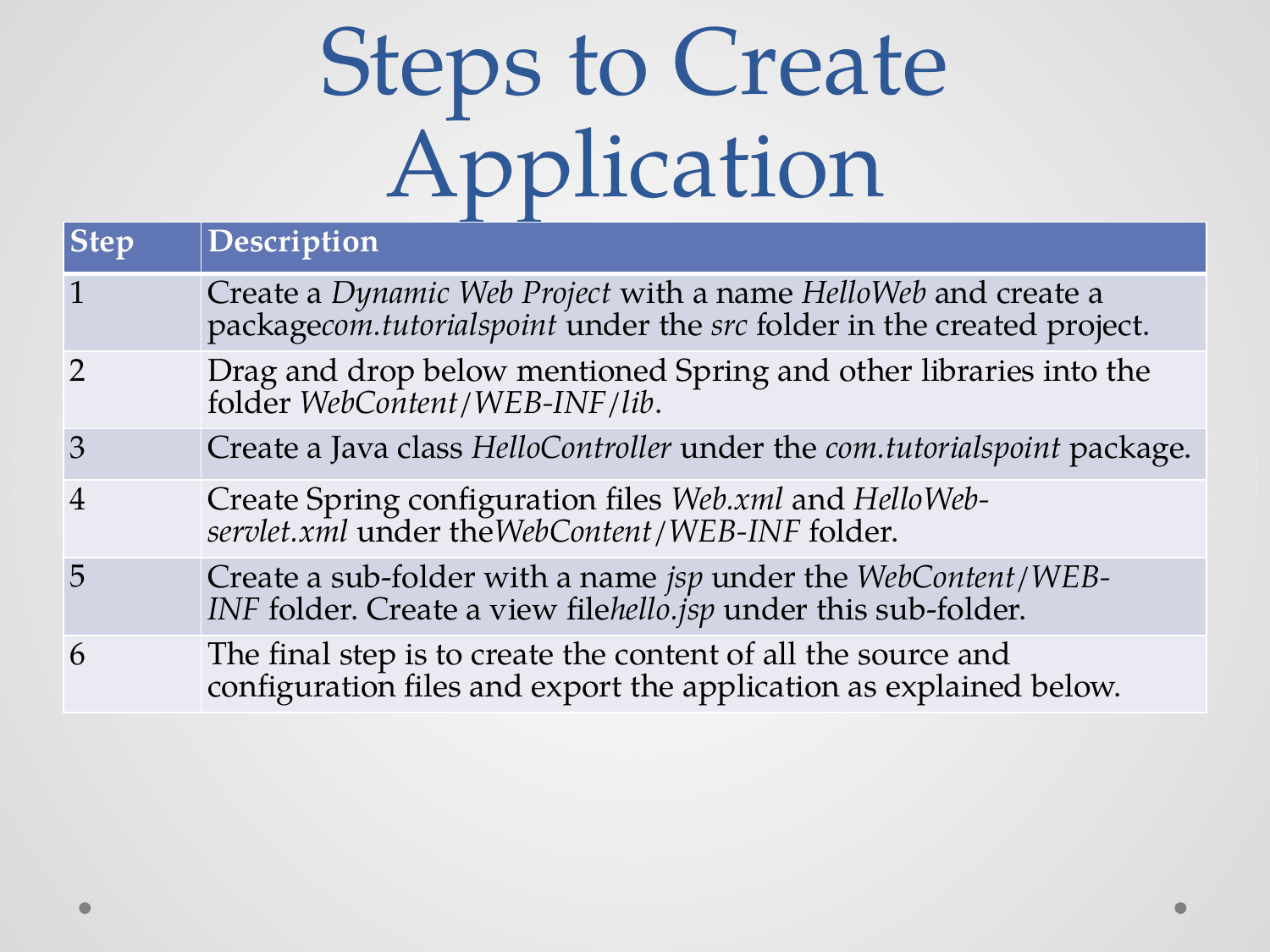

# Steps to Create Application
| Step | Description |
| --- | --- |
| 1 | Create a Dynamic Web Project with a name HelloWeb and create a packagecom.tutorialspoint under the src folder in the created project. |
| 2 | Drag and drop below mentioned Spring and other libraries into the folder WebContent/WEB-INF/lib. |
| 3 | Create a Java class HelloController under the com.tutorialspoint package. |
| 4 | Create Spring configuration files Web.xml and HelloWeb-servlet.xml under theWebContent/WEB-INF folder. |
| 5 | Create a sub-folder with a name jsp under the WebContent/WEB-INF folder. Create a view filehello.jsp under this sub-folder. |
| 6 | The final step is to create the content of all the source and configuration files and export the application as explained below. |